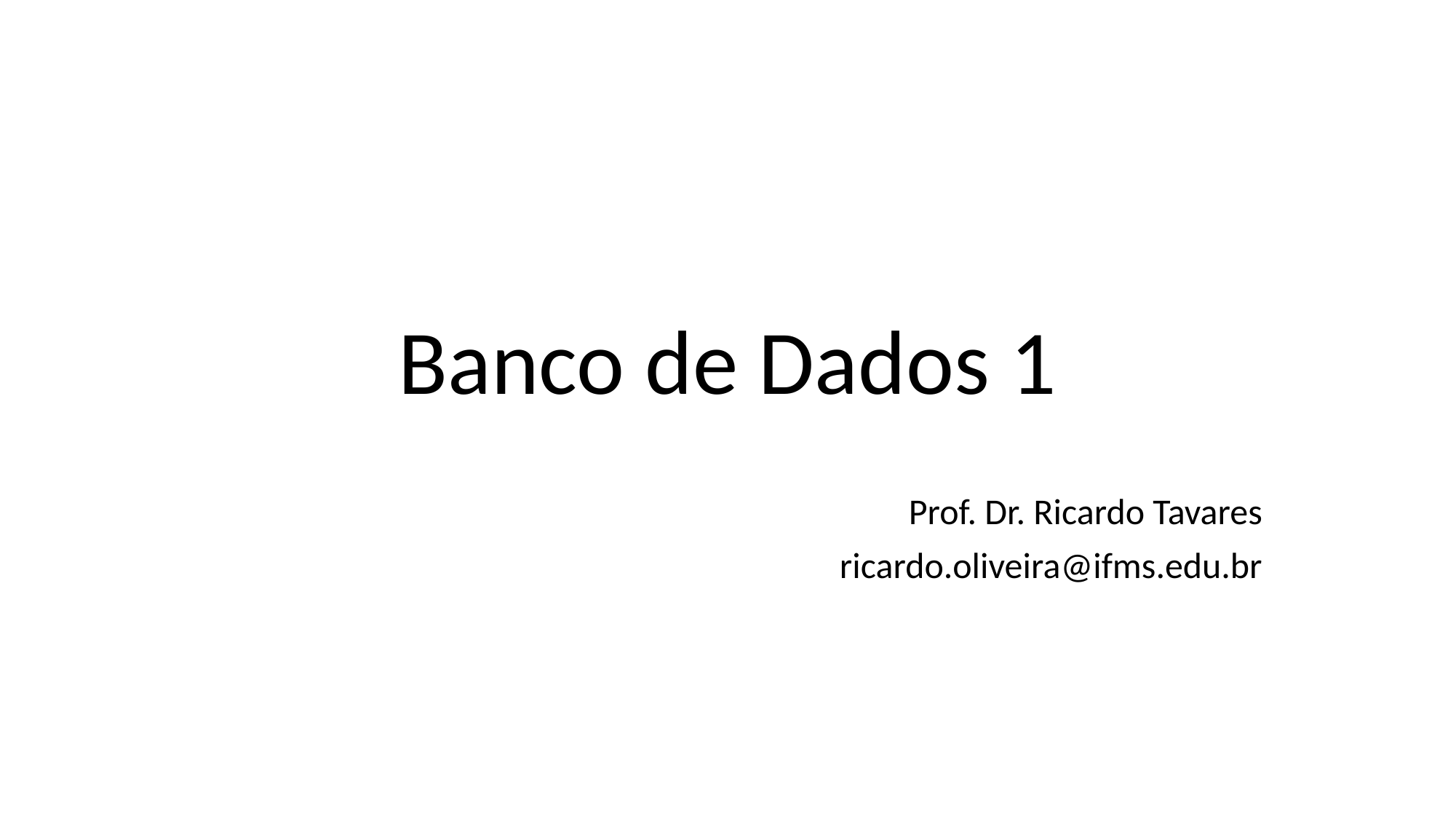

# Banco de Dados 1
Prof. Dr. Ricardo Tavares
ricardo.oliveira@ifms.edu.br